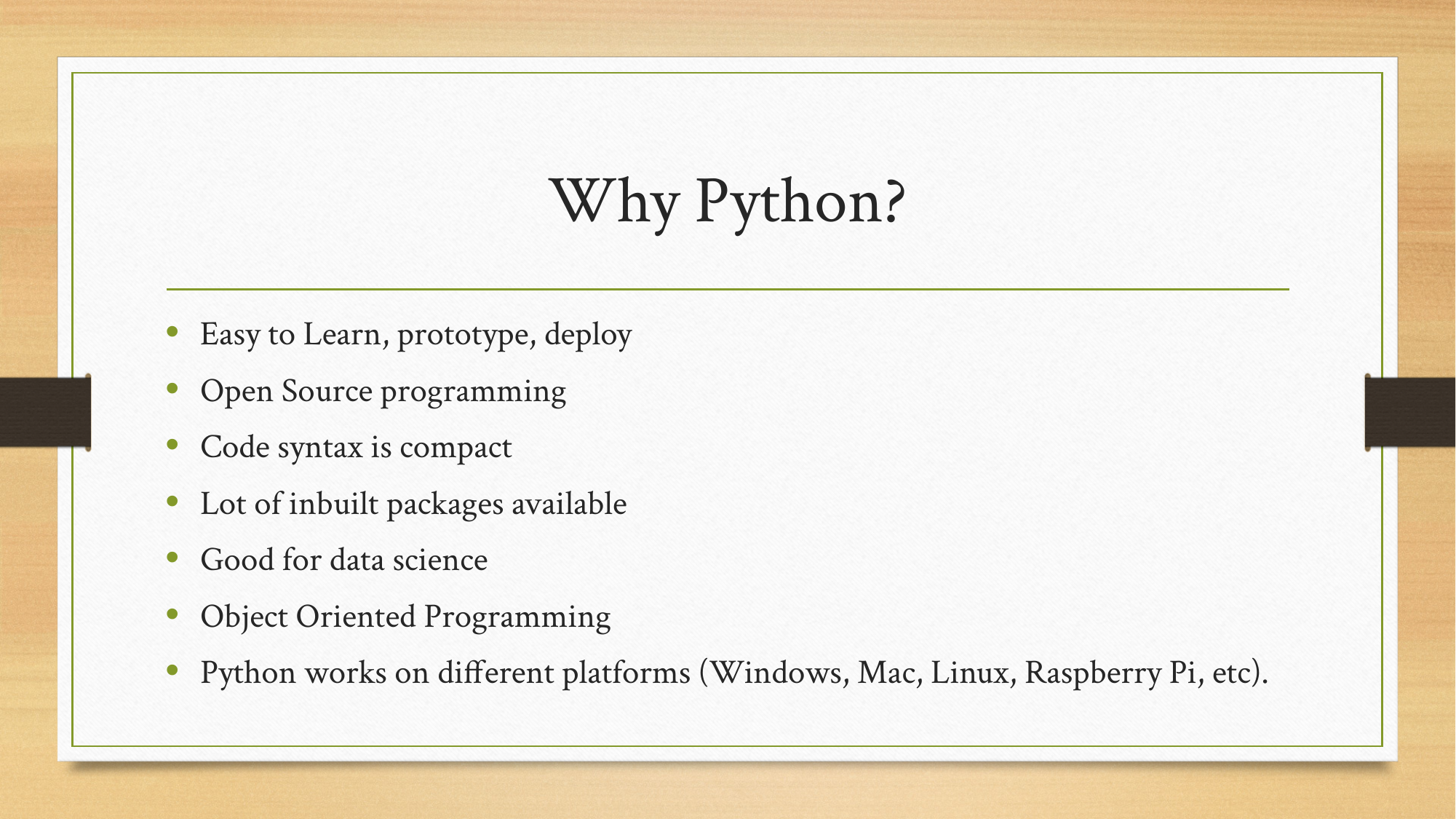

# Why Python?
Easy to Learn, prototype, deploy
Open Source programming
Code syntax is compact
Lot of inbuilt packages available
Good for data science
Object Oriented Programming
Python works on different platforms (Windows, Mac, Linux, Raspberry Pi, etc).